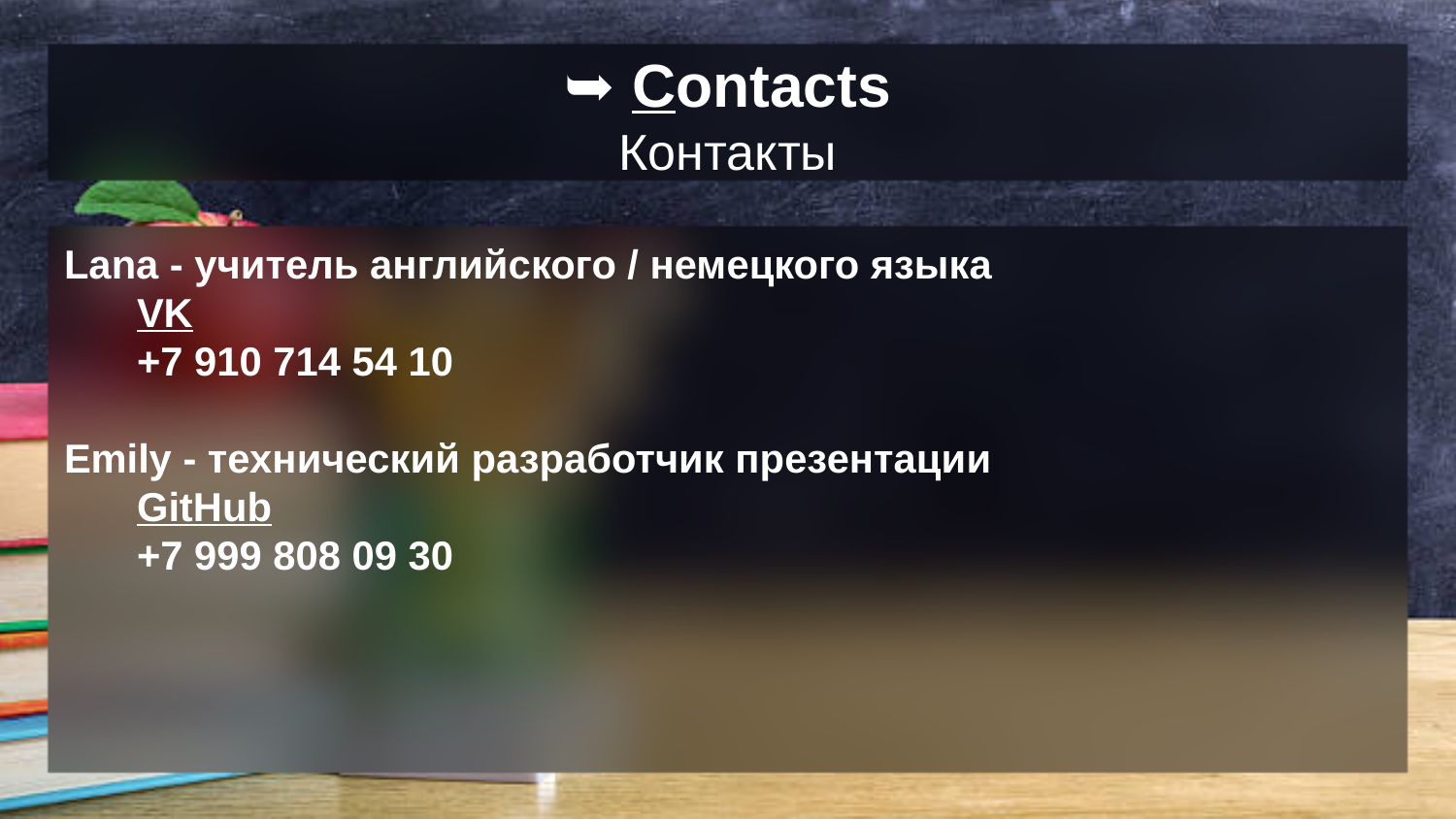

# ➥ Contacts
Контакты
Lana - учитель английского / немецкого языка
VK
+7 910 714 54 10
Emily - технический разработчик презентации
GitHub
+7 999 808 09 30